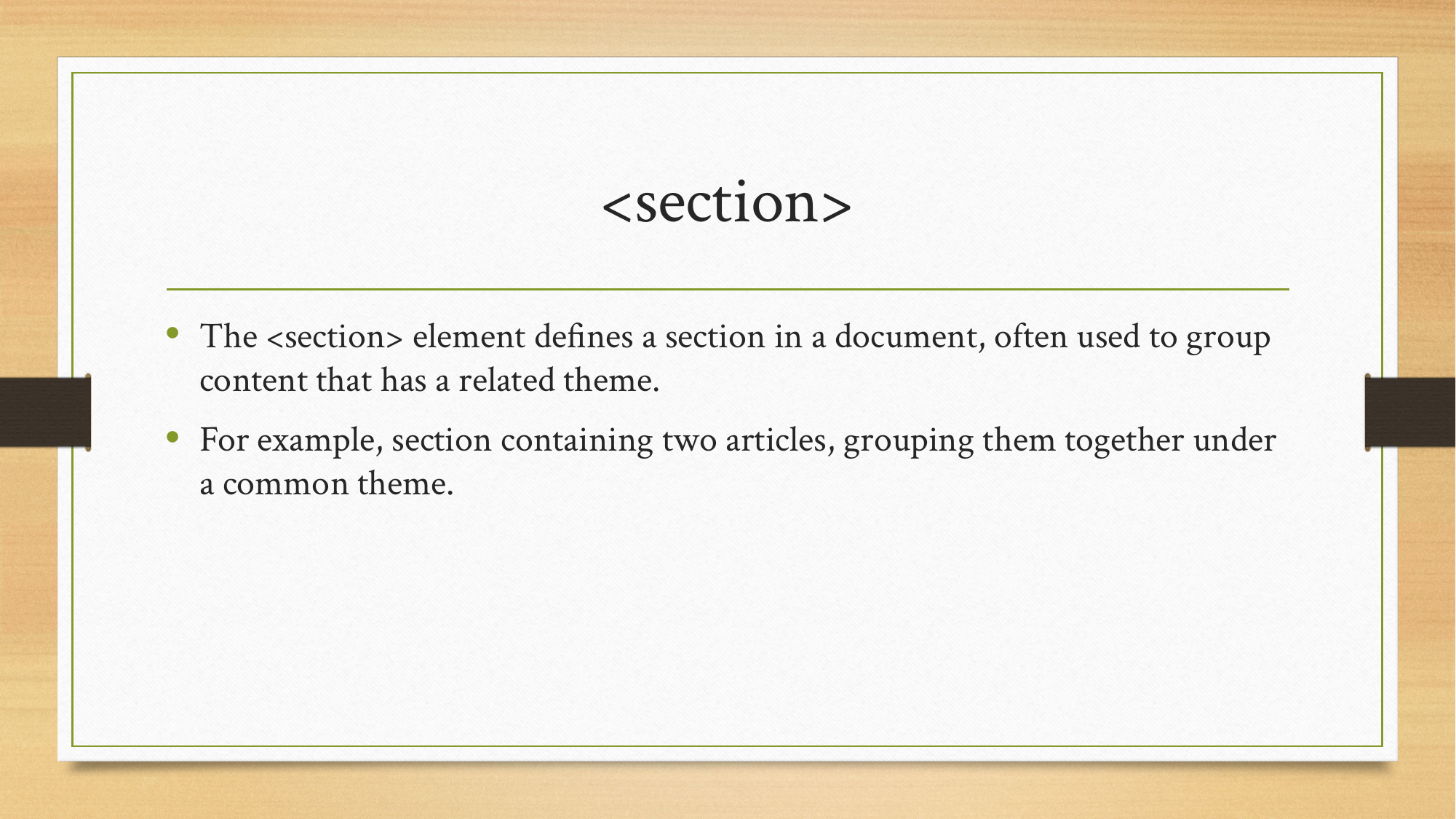

# <section>
The <section> element defines a section in a document, often used to group content that has a related theme.
For example, section containing two articles, grouping them together under a common theme.